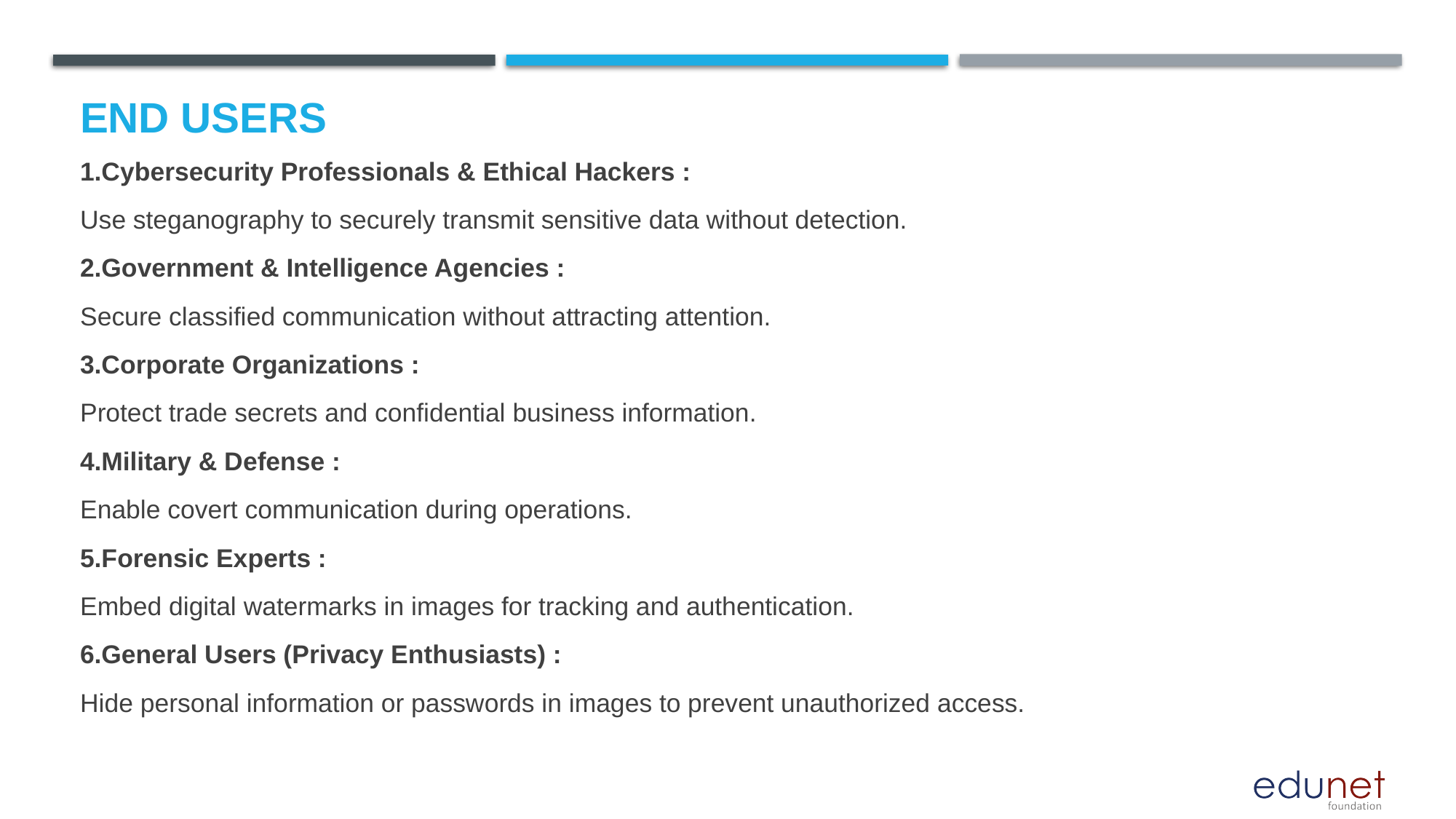

# End users
1.Cybersecurity Professionals & Ethical Hackers :
Use steganography to securely transmit sensitive data without detection.
2.Government & Intelligence Agencies :
Secure classified communication without attracting attention.
3.Corporate Organizations :
Protect trade secrets and confidential business information.
4.Military & Defense :
Enable covert communication during operations.
5.Forensic Experts :
Embed digital watermarks in images for tracking and authentication.
6.General Users (Privacy Enthusiasts) :
Hide personal information or passwords in images to prevent unauthorized access.